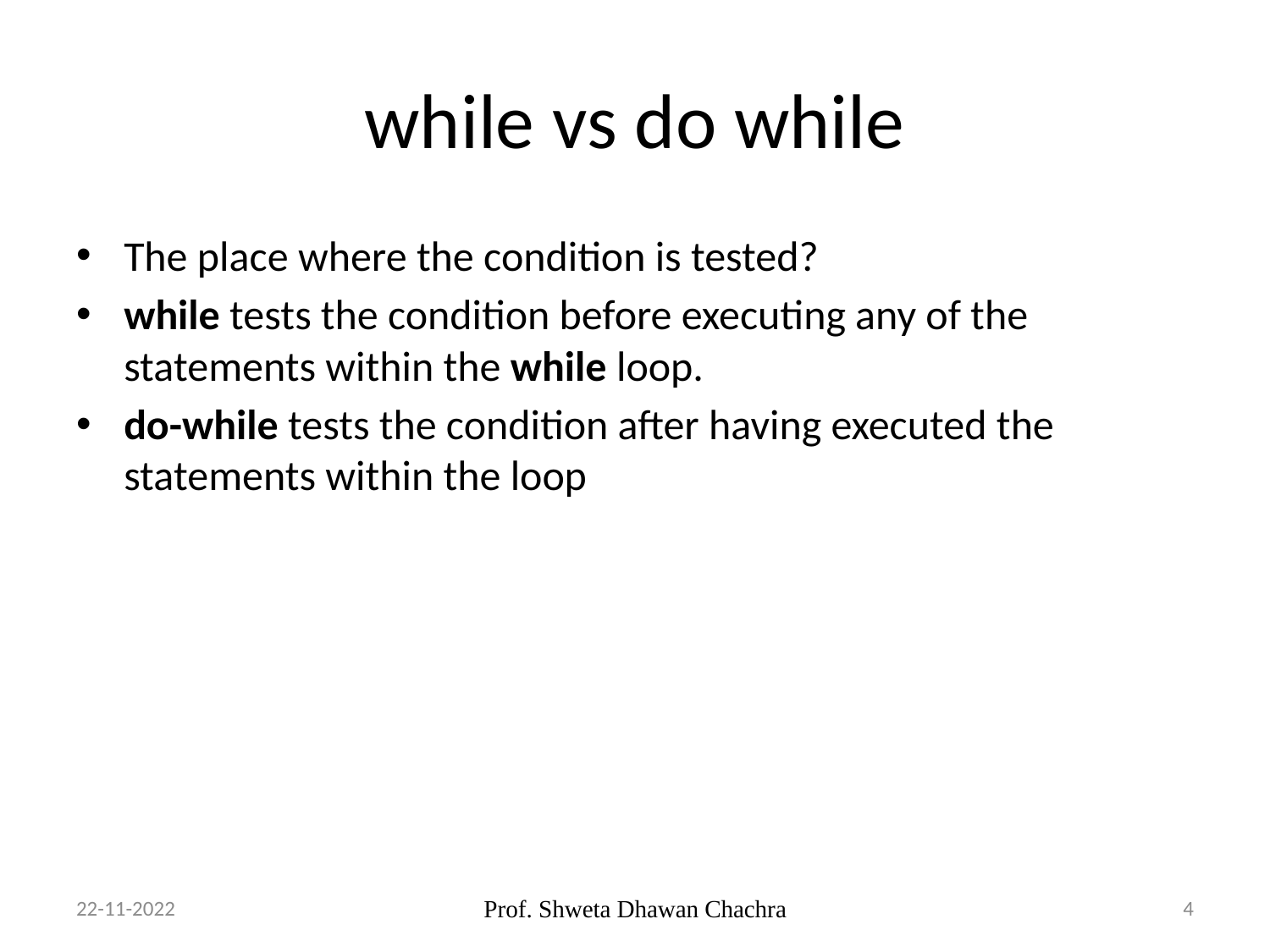

# while vs do while
The place where the condition is tested?
while tests the condition before executing any of the statements within the while loop.
do-while tests the condition after having executed the statements within the loop
22-11-2022
Prof. Shweta Dhawan Chachra
4